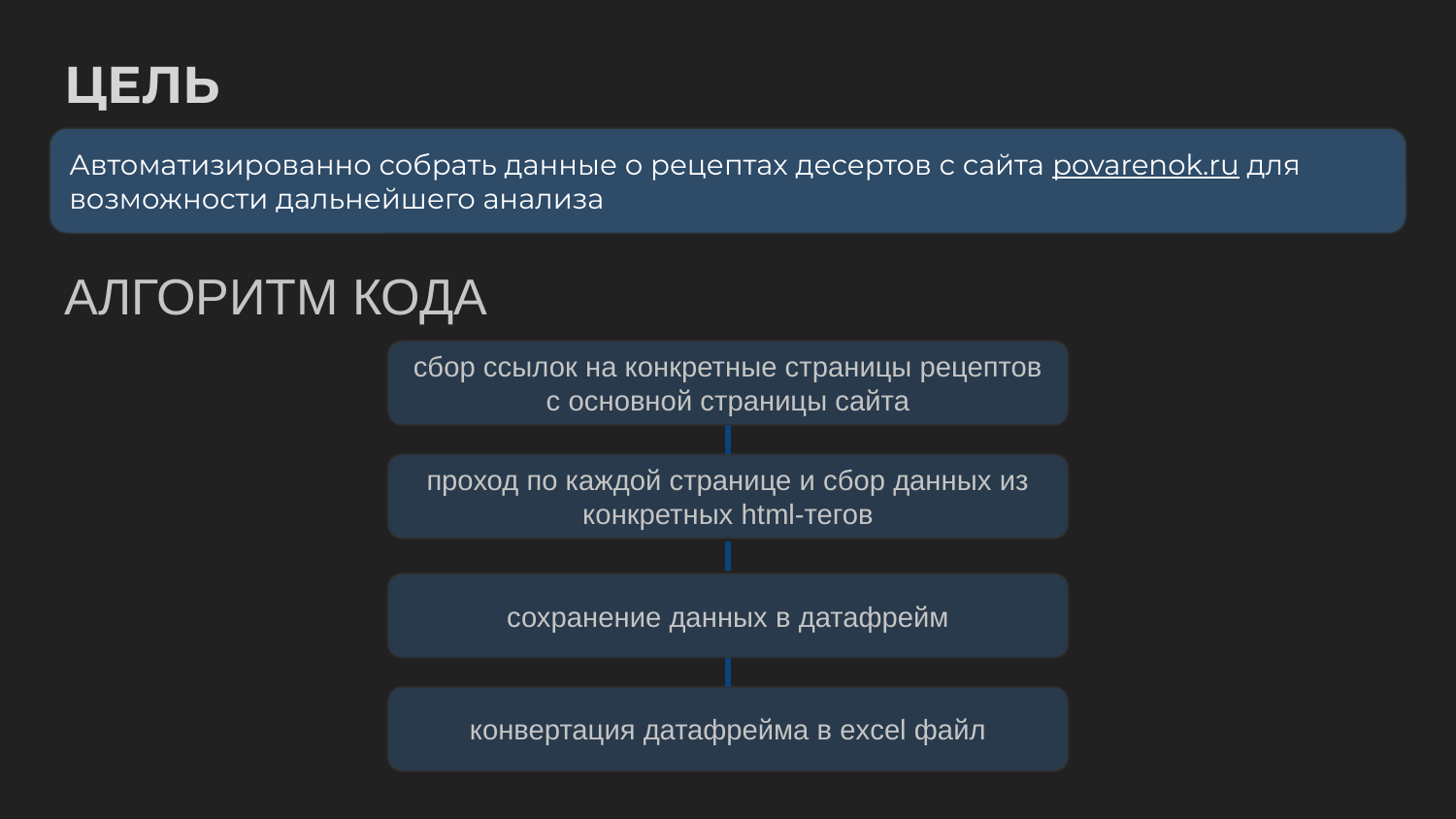

# ЦЕЛЬ
Автоматизированно собрать данные о рецептах десертов с сайта povarenok.ru для возможности дальнейшего анализа
АЛГОРИТМ КОДА
сбор ссылок на конкретные страницы рецептов с основной страницы сайта
проход по каждой странице и сбор данных из конкретных html-тегов
сохранение данных в датафрейм
конвертация датафрейма в excel файл